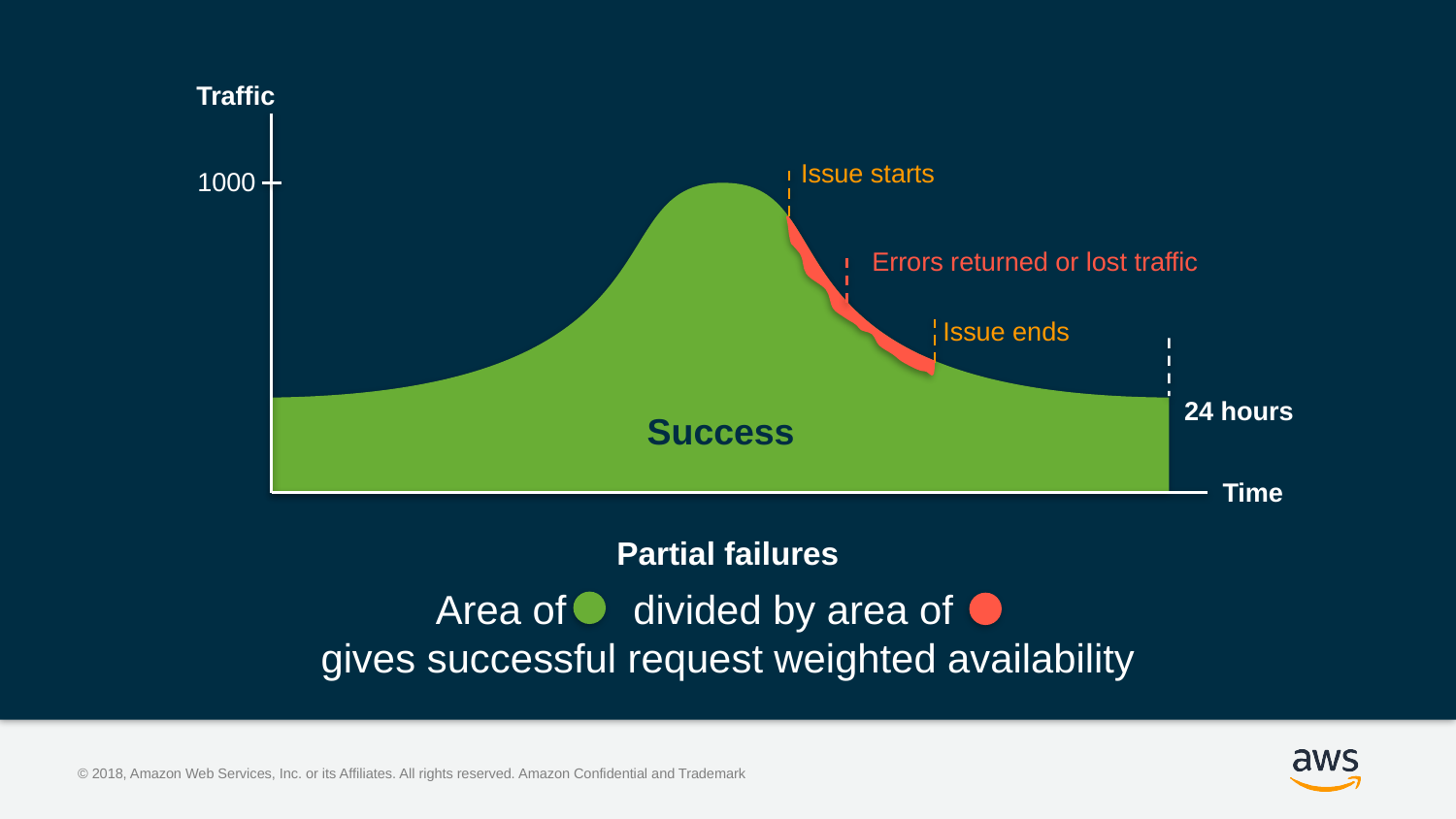

Traffic
Issue starts
1000

Errors returned or lost traffic
Issue ends
24 hours
Success
Time
Partial failures
Area of      divided by area of
gives successful request weighted availability